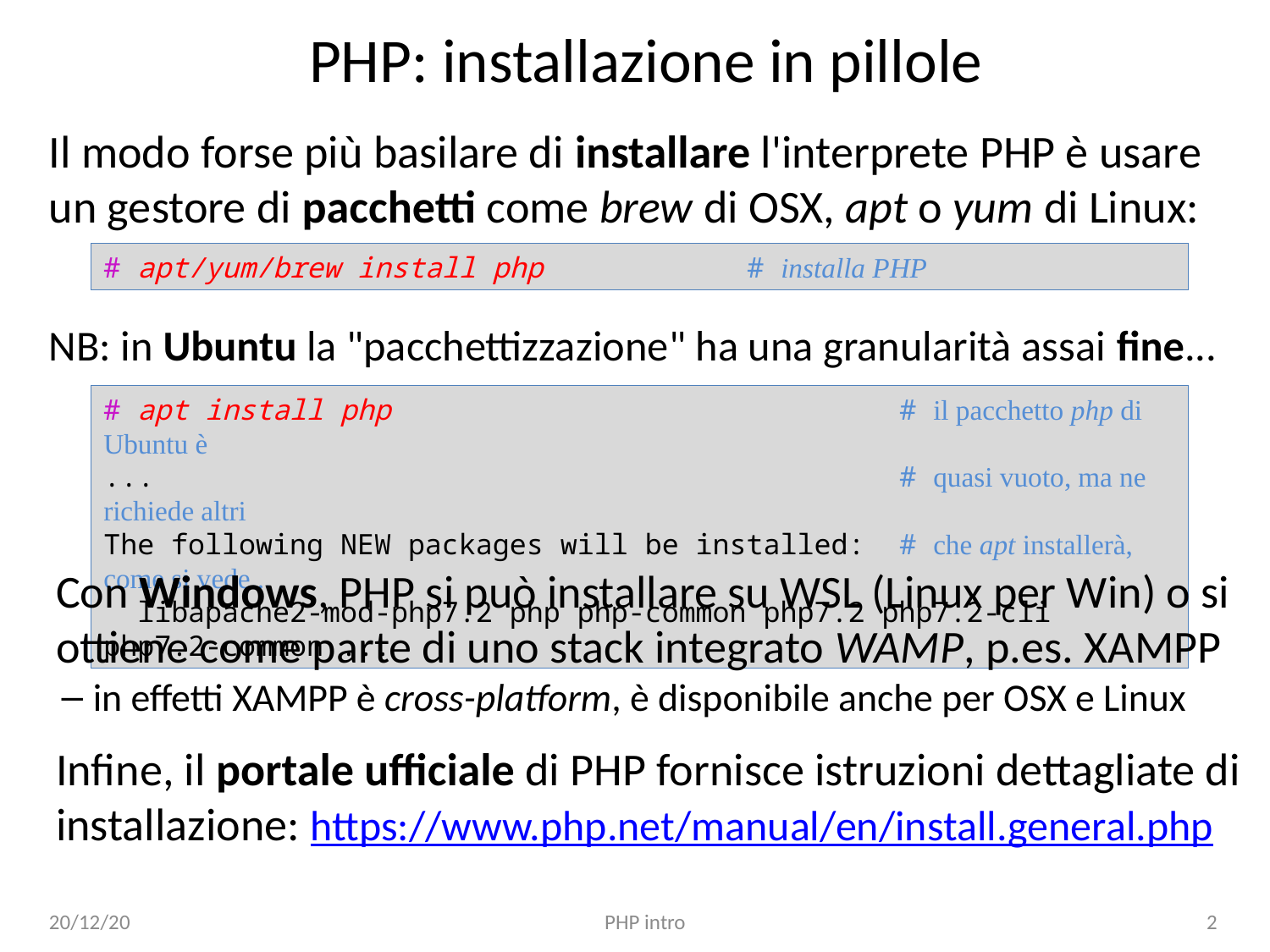

# PHP: installazione in pillole
Il modo forse più basilare di installare l'interprete PHP è usare un gestore di pacchetti come brew di OSX, apt o yum di Linux:
# apt/yum/brew install php            # installa PHP
NB: in Ubuntu la "pacchettizzazione" ha una granularità assai fine...
# apt install php                              # il pacchetto php di Ubuntu è
...                                            # quasi vuoto, ma ne richiede altri
The following NEW packages will be installed:  # che apt installerà, come si vede...
  libapache2-mod-php7.2 php php-common php7.2 php7.2-cli php7.2-common ...
Con Windows, PHP si può installare su WSL (Linux per Win) o si ottiene come parte di uno stack integrato WAMP, p.es. XAMPP
in effetti XAMPP è cross-platform, è disponibile anche per OSX e Linux
Infine, il portale ufficiale di PHP fornisce istruzioni dettagliate di installazione: https://www.php.net/manual/en/install.general.php
20/12/20
PHP intro
2